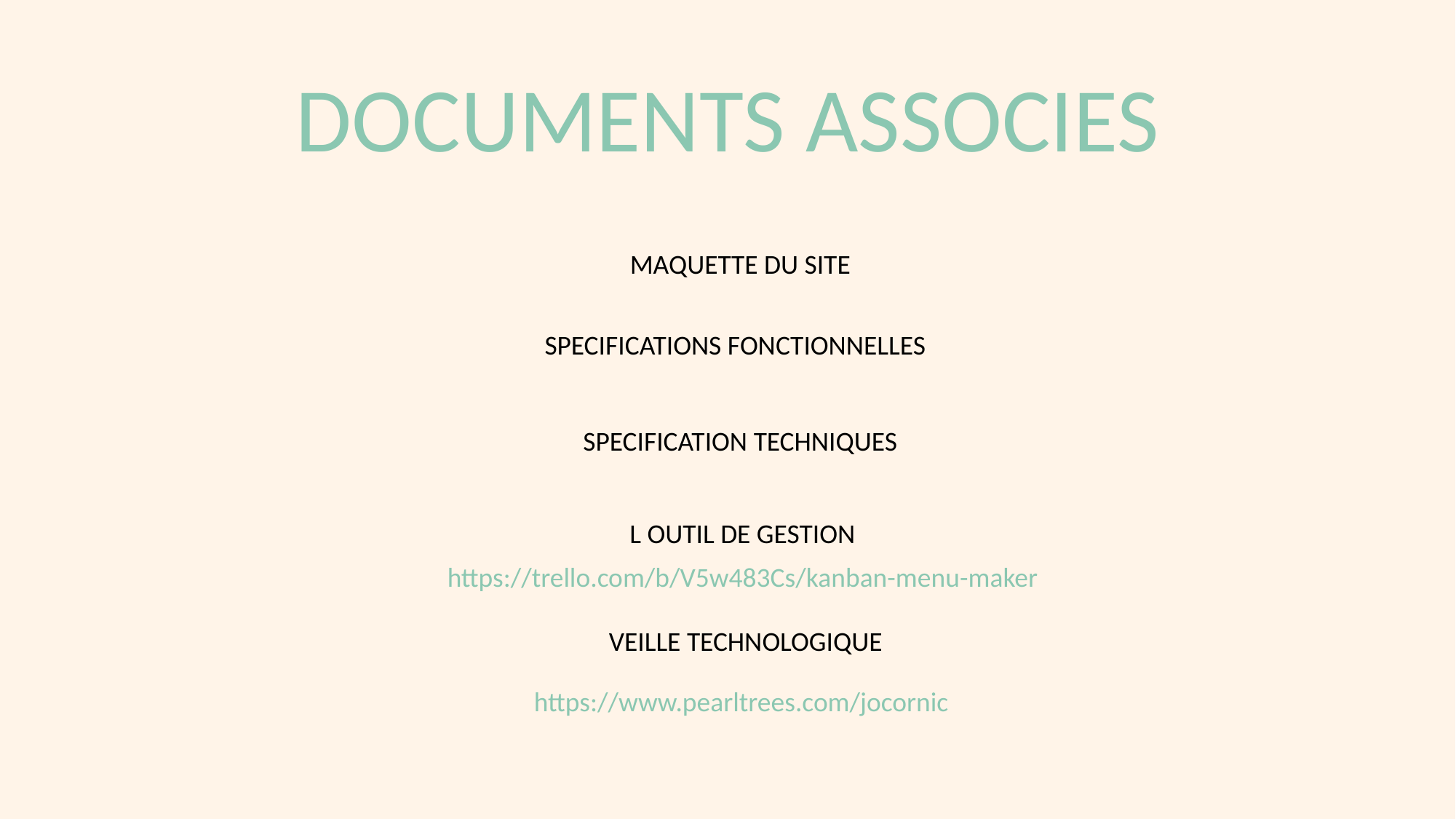

# DOCUMENTS ASSOCIES
MAQUETTE DU SITE
SPECIFICATIONS FONCTIONNELLES
SPECIFICATION TECHNIQUES
L OUTIL DE GESTION
https://trello.com/b/V5w483Cs/kanban-menu-maker
VEILLE TECHNOLOGIQUE
https://www.pearltrees.com/jocornic